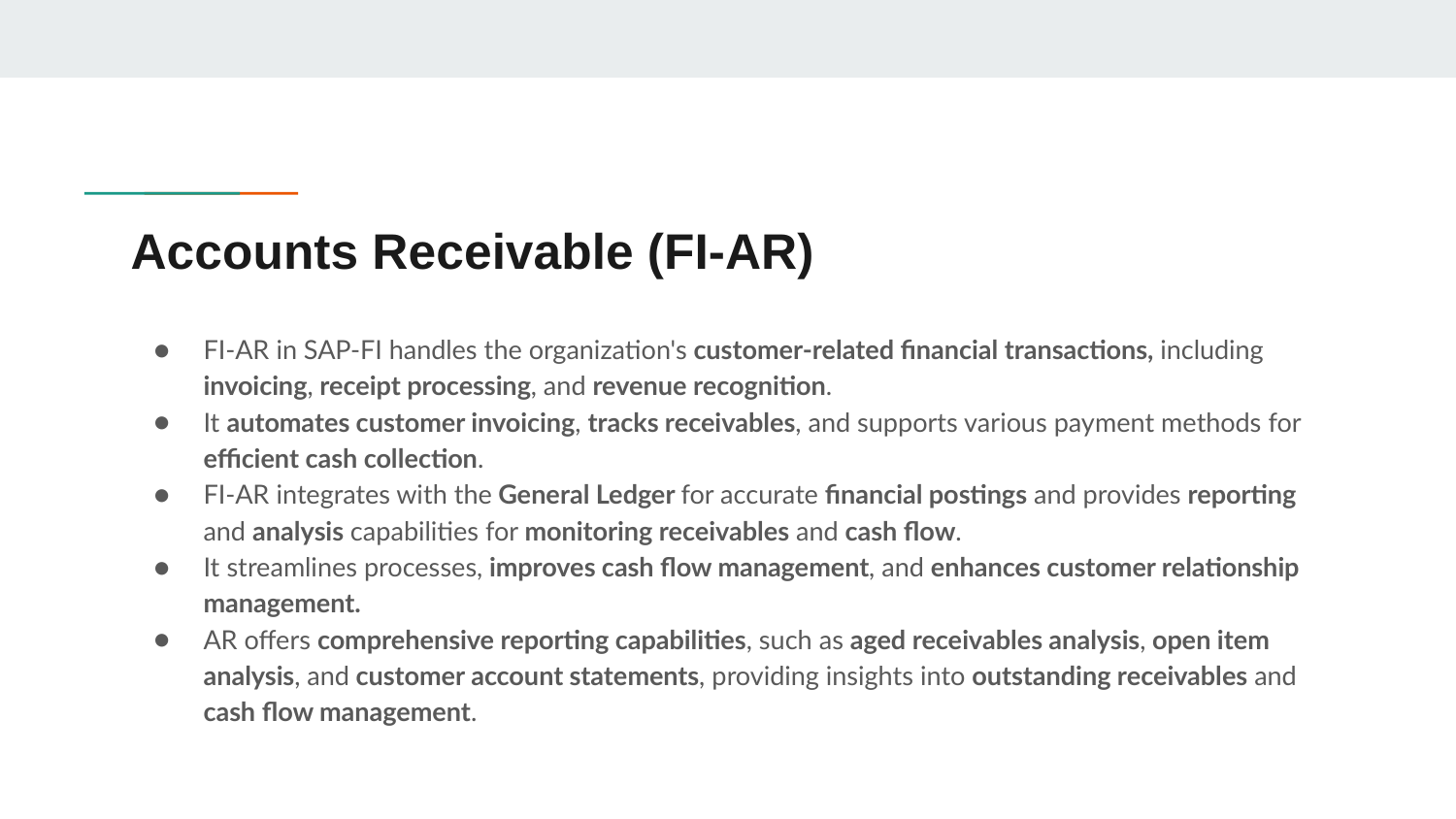

# Accounts Receivable (FI-AR)
FI-AR in SAP-FI handles the organization's customer-related financial transactions, including invoicing, receipt processing, and revenue recognition.
It automates customer invoicing, tracks receivables, and supports various payment methods for efficient cash collection.
FI-AR integrates with the General Ledger for accurate financial postings and provides reporting and analysis capabilities for monitoring receivables and cash flow.
It streamlines processes, improves cash flow management, and enhances customer relationship management.
AR offers comprehensive reporting capabilities, such as aged receivables analysis, open item analysis, and customer account statements, providing insights into outstanding receivables and cash flow management.